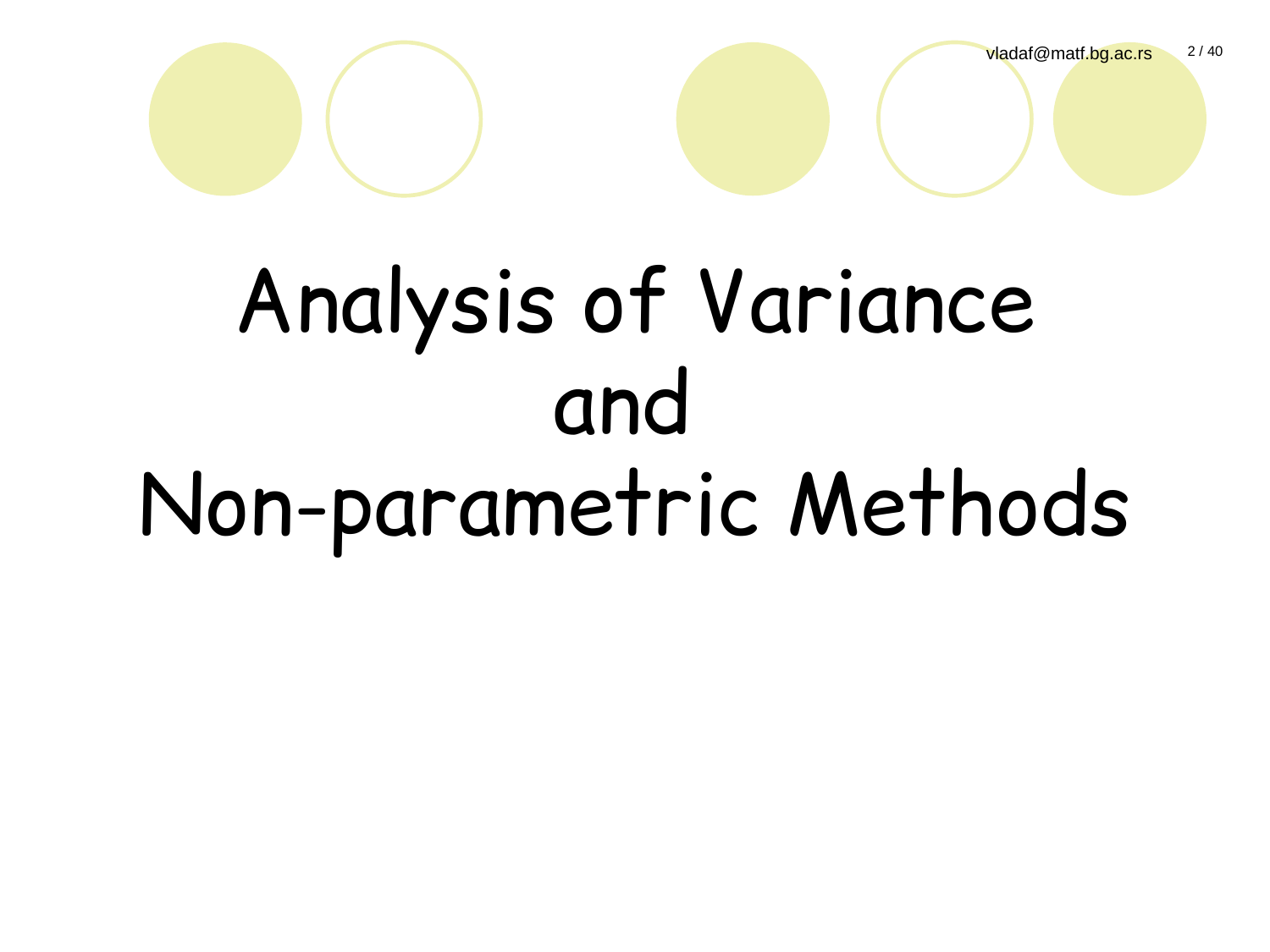

#
Analysis of Variance
and
Non-parametric Methods